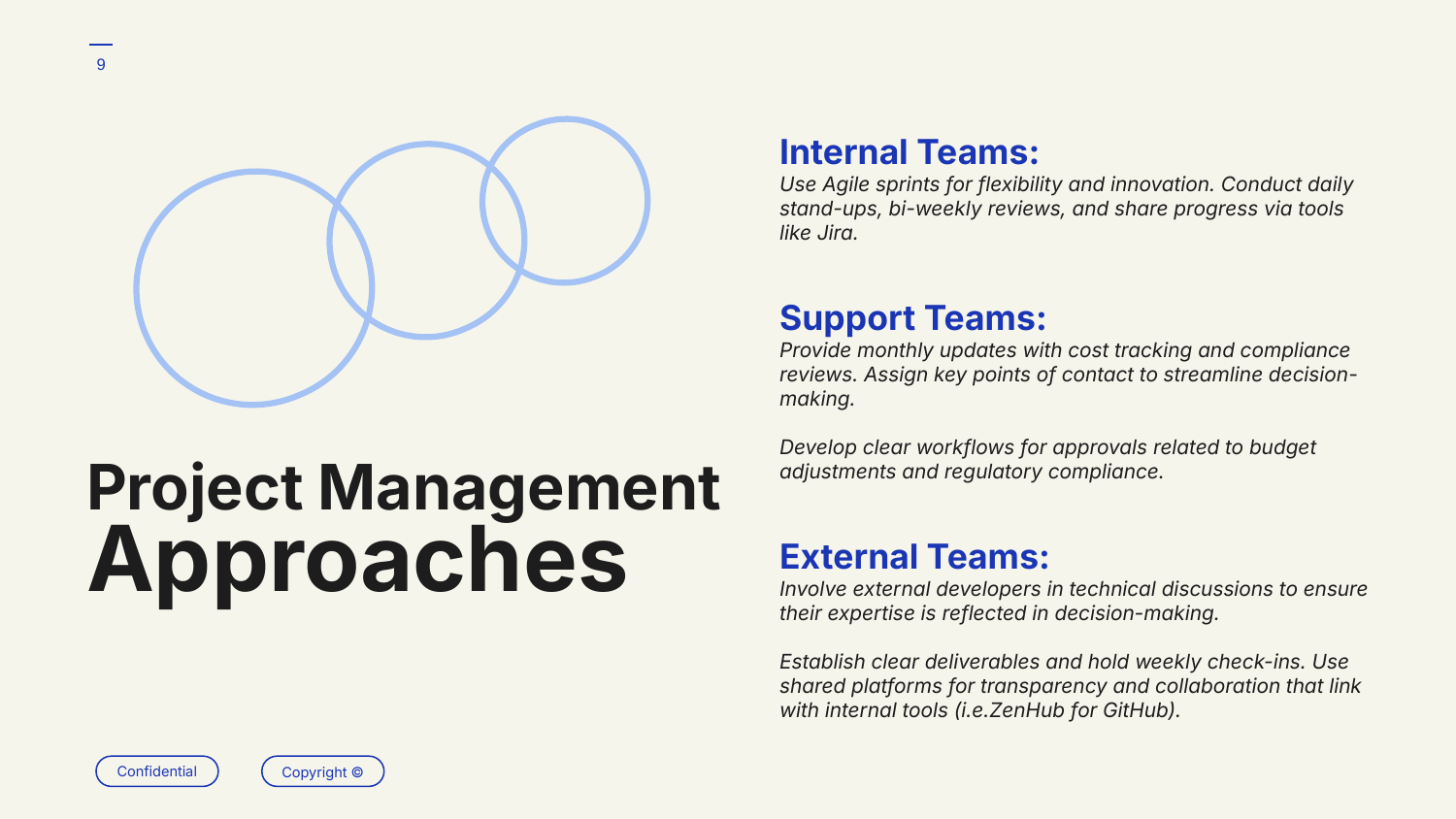

9
Internal Teams:
Use Agile sprints for flexibility and innovation. Conduct daily stand-ups, bi-weekly reviews, and share progress via tools like Jira.

Support Teams:
Provide monthly updates with cost tracking and compliance reviews. Assign key points of contact to streamline decision-making.

Develop clear workflows for approvals related to budget adjustments and regulatory compliance.

External Teams:
Involve external developers in technical discussions to ensure their expertise is reflected in decision-making.

Establish clear deliverables and hold weekly check-ins. Use shared platforms for transparency and collaboration that link with internal tools (i.e.ZenHub for GitHub).

# Project Management
Approaches